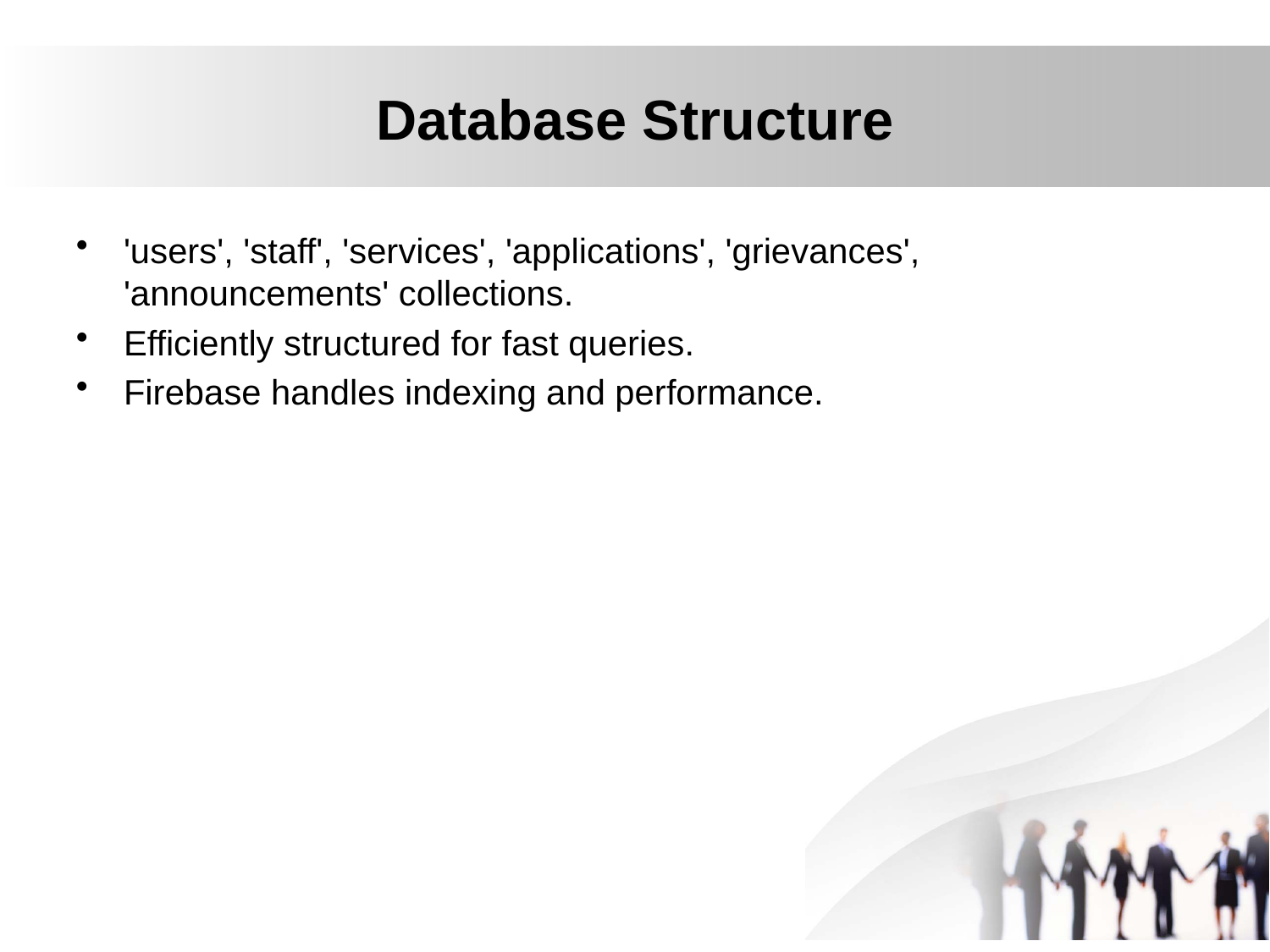

# Database Structure
'users', 'staff', 'services', 'applications', 'grievances', 'announcements' collections.
Efficiently structured for fast queries.
Firebase handles indexing and performance.